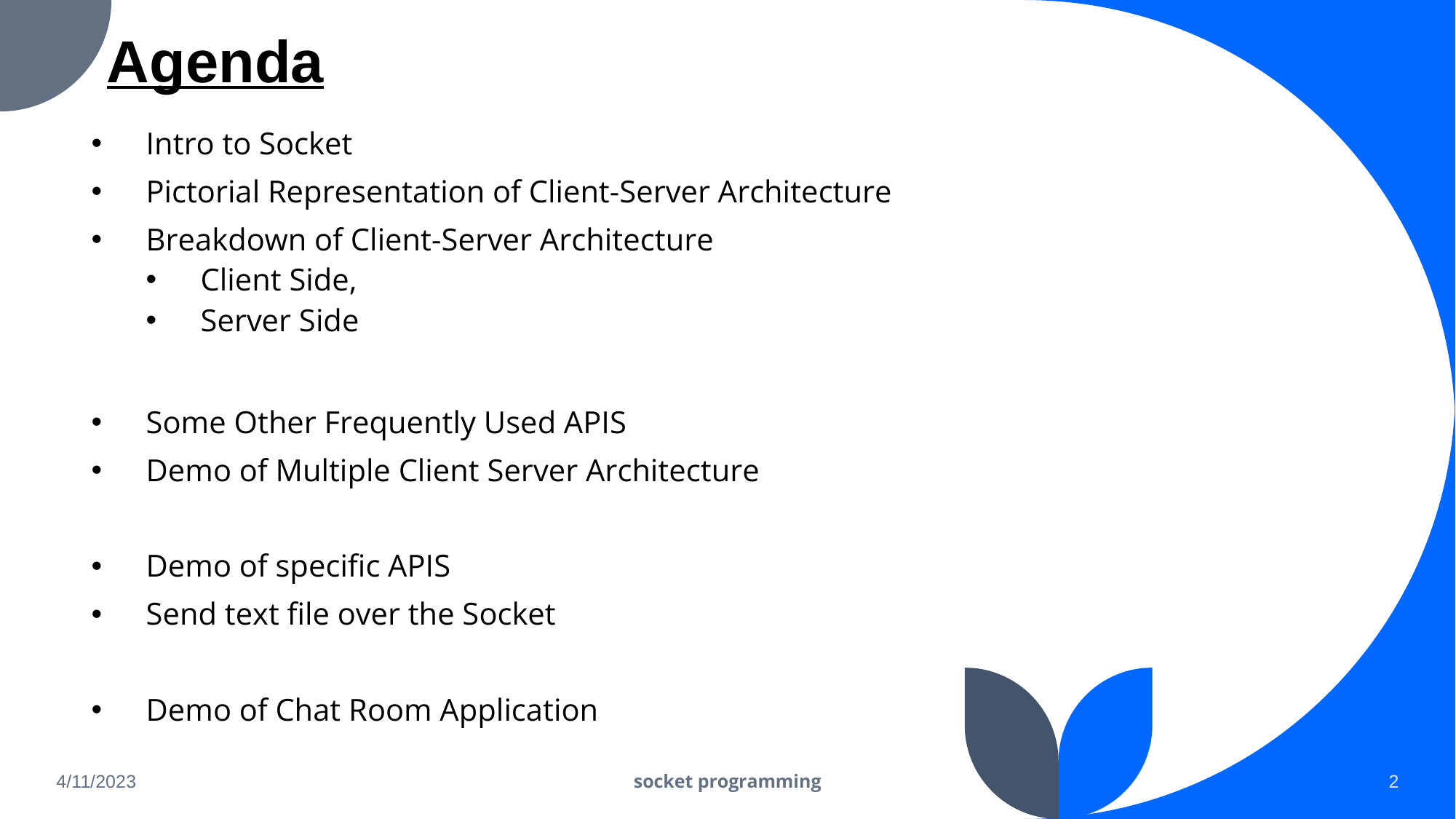

# Agenda
Intro to Socket
Pictorial Representation of Client-Server Architecture
Breakdown of Client-Server Architecture
Client Side,
Server Side

Some Other Frequently Used APIS
Demo of Multiple Client Server Architecture

Demo of specific APIS
Send text file over the Socket

Demo of Chat Room Application

4/11/2023
socket programming
2